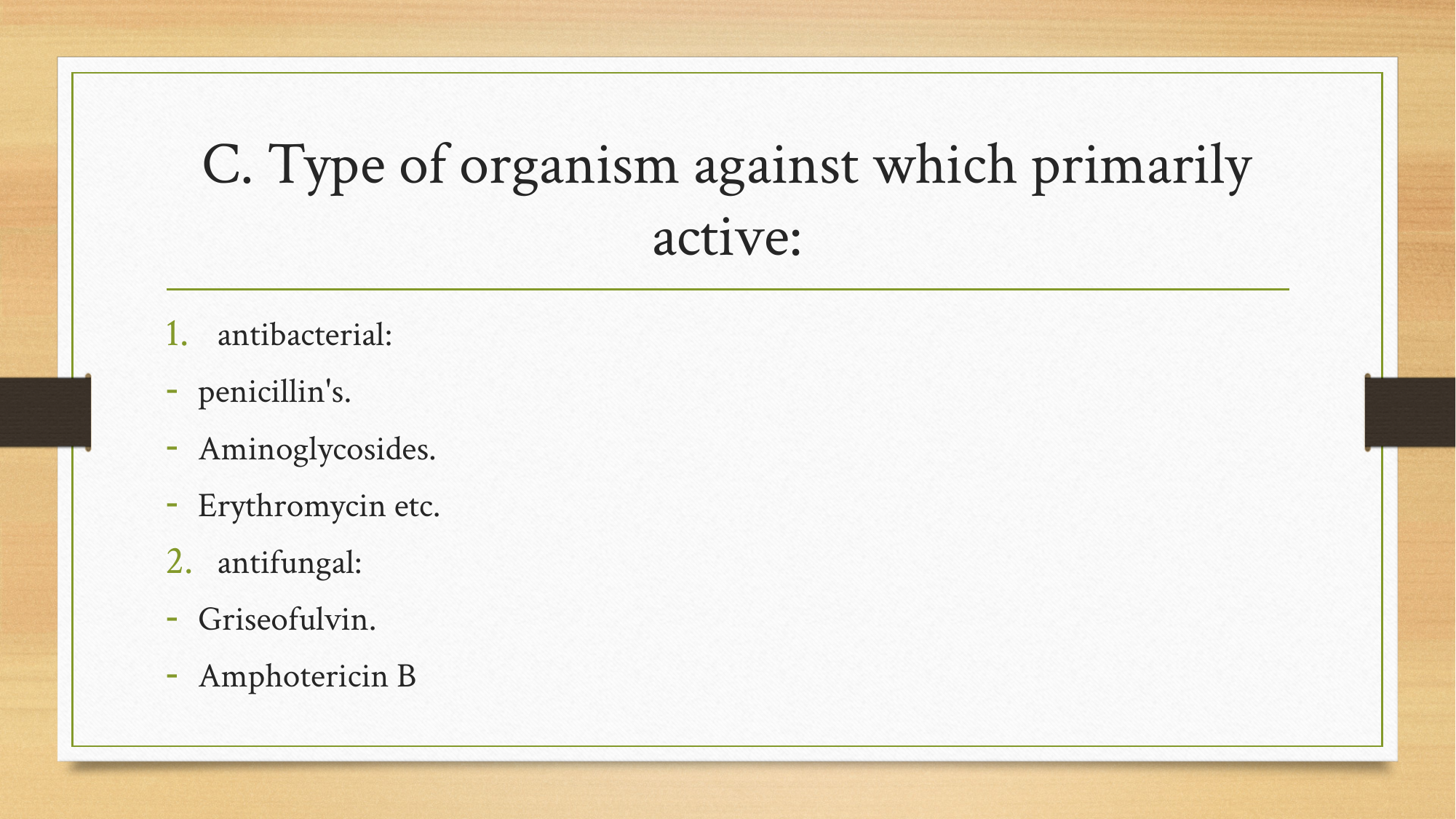

# C. Type of organism against which primarily active:
antibacterial:
penicillin's.
Aminoglycosides.
Erythromycin etc.
antifungal:
Griseofulvin.
Amphotericin B